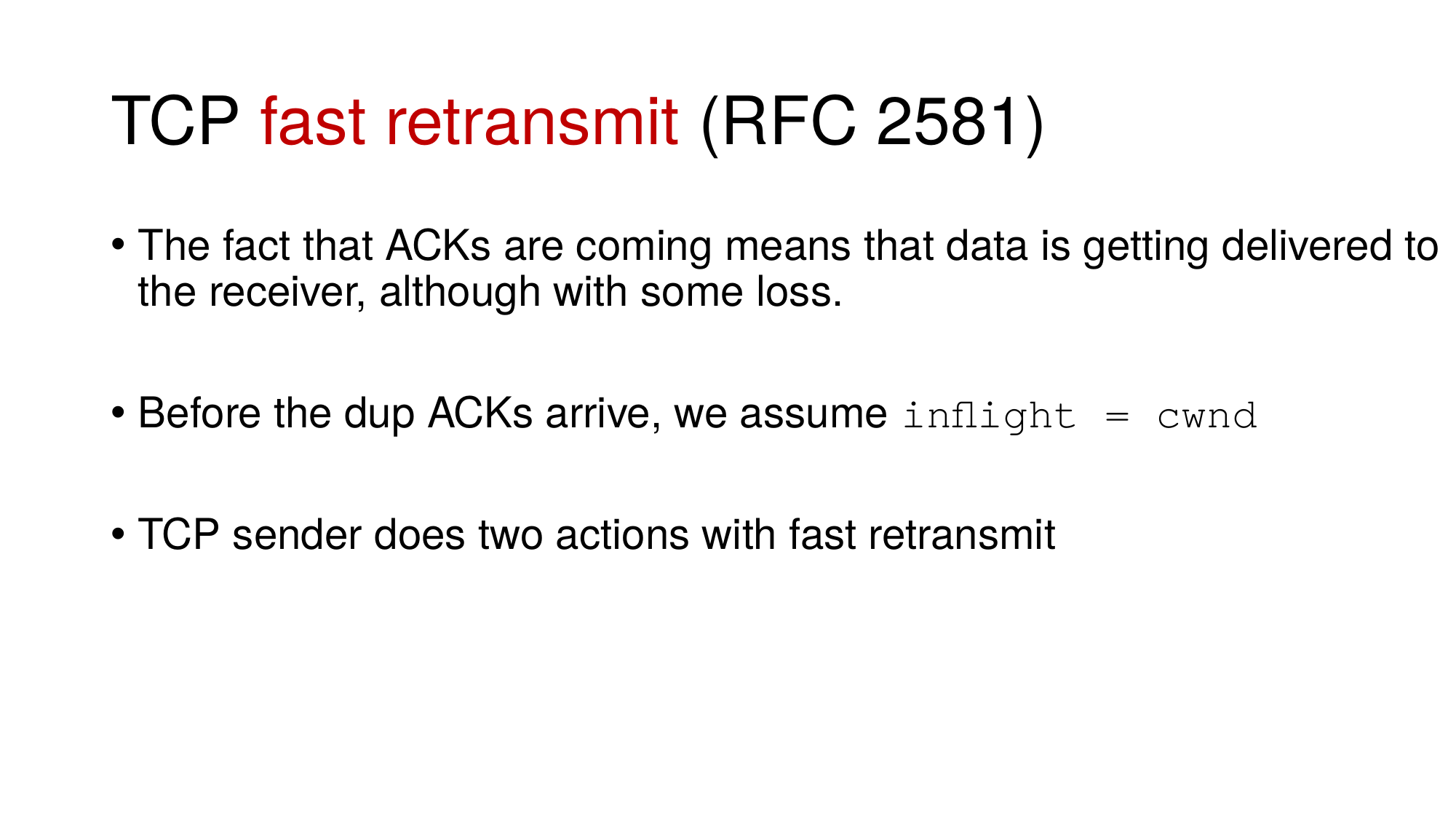

# TCP fast retransmit (RFC 2581)
The fact that ACKs are coming means that data is getting delivered to the receiver, although with some loss.

Before the dup ACKs arrive, we assume inflight = cwnd

TCP sender does two actions with fast retransmit